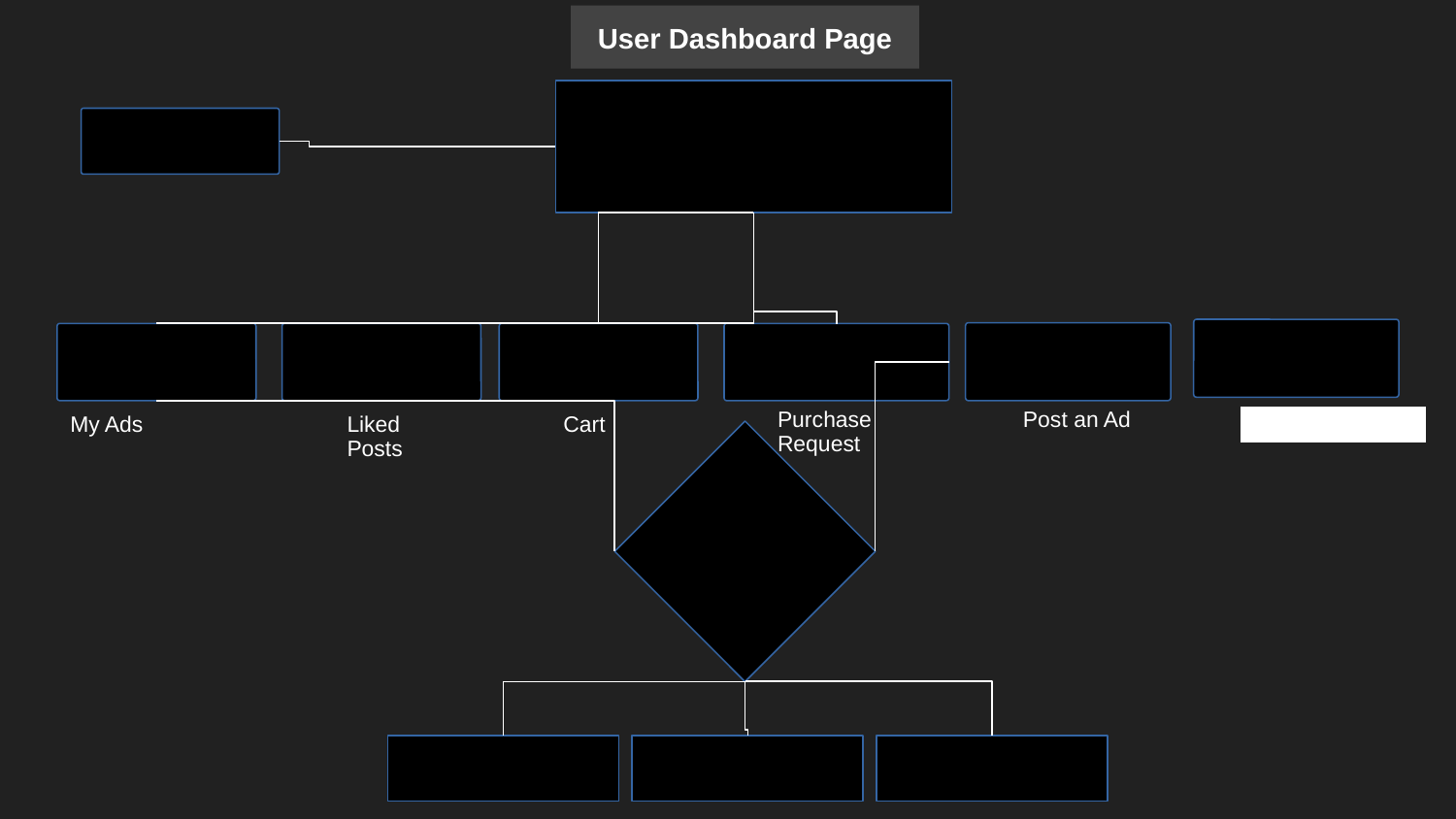

User Dashboard Page
User Dashboard
Home Page

Change Password
Add Posts
Posted Ads
Favourites
My Inquires
Inquires

Purchase Request
Post an Ad
My Ads
Liked Posts
Cart
Reset password

Database

Insert
Update
Delete